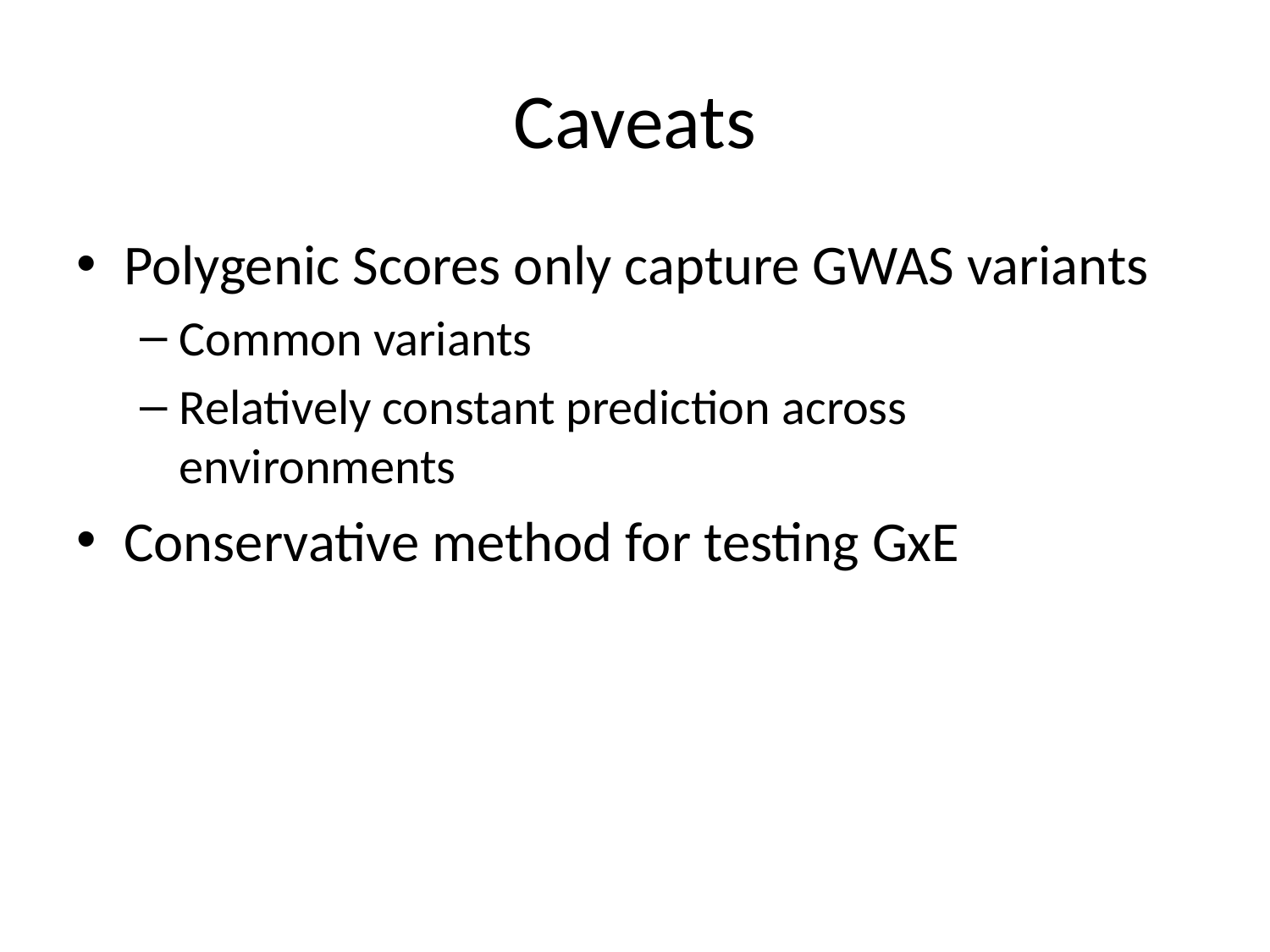

# Caveats
Polygenic Scores only capture GWAS variants
Common variants
Relatively constant prediction across environments
Conservative method for testing GxE